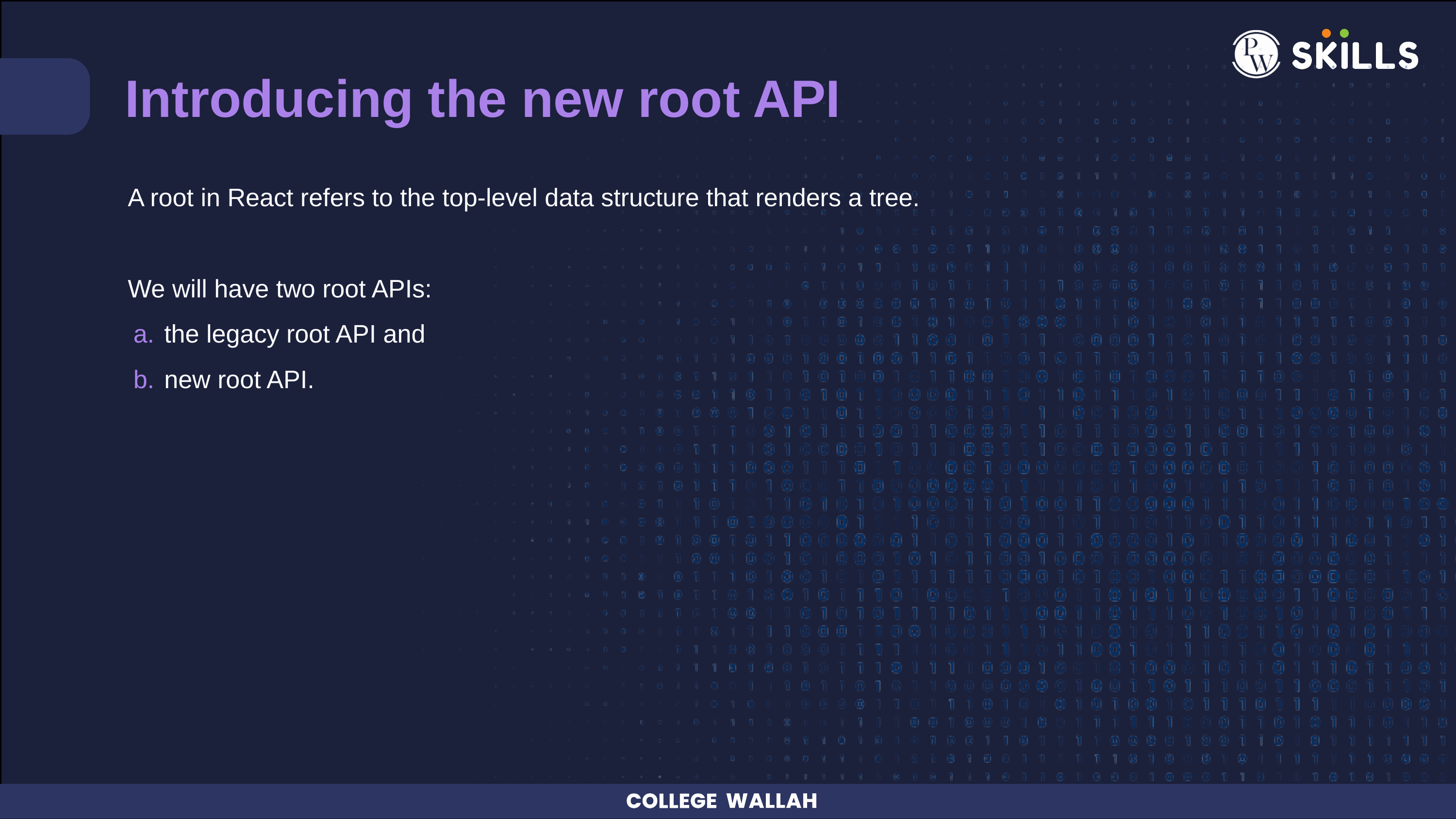

Introducing the new root API
A root in React refers to the top-level data structure that renders a tree.

We will have two root APIs:
the legacy root API and
new root API.